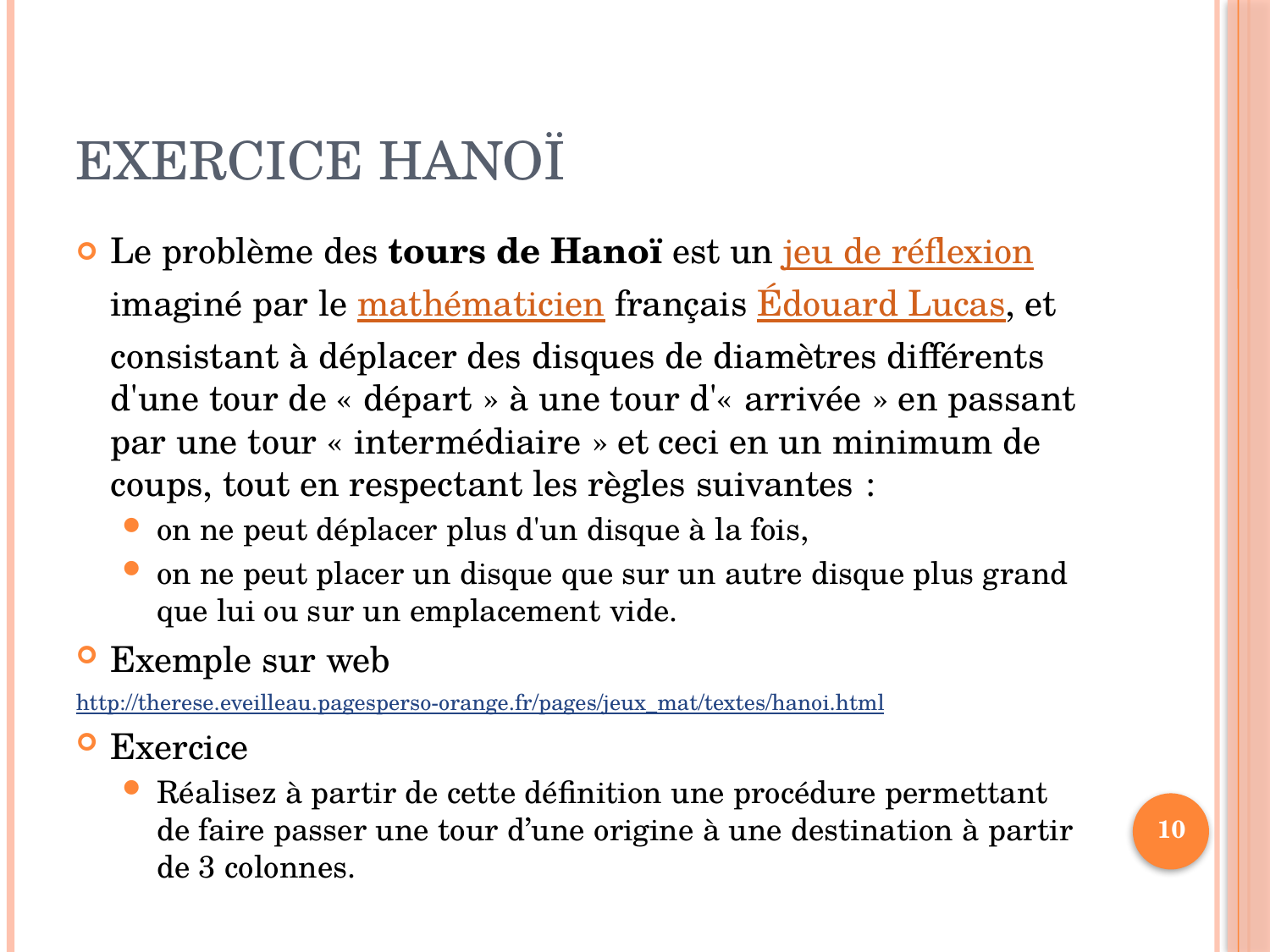

# Exercice Hanoï
Le problème des tours de Hanoï est un jeu de réflexion imaginé par le mathématicien français Édouard Lucas, et consistant à déplacer des disques de diamètres différents d'une tour de « départ » à une tour d'« arrivée » en passant par une tour « intermédiaire » et ceci en un minimum de coups, tout en respectant les règles suivantes :
on ne peut déplacer plus d'un disque à la fois,
on ne peut placer un disque que sur un autre disque plus grand que lui ou sur un emplacement vide.
Exemple sur web
http://therese.eveilleau.pagesperso-orange.fr/pages/jeux_mat/textes/hanoi.html
Exercice
Réalisez à partir de cette définition une procédure permettant de faire passer une tour d’une origine à une destination à partir de 3 colonnes.

10